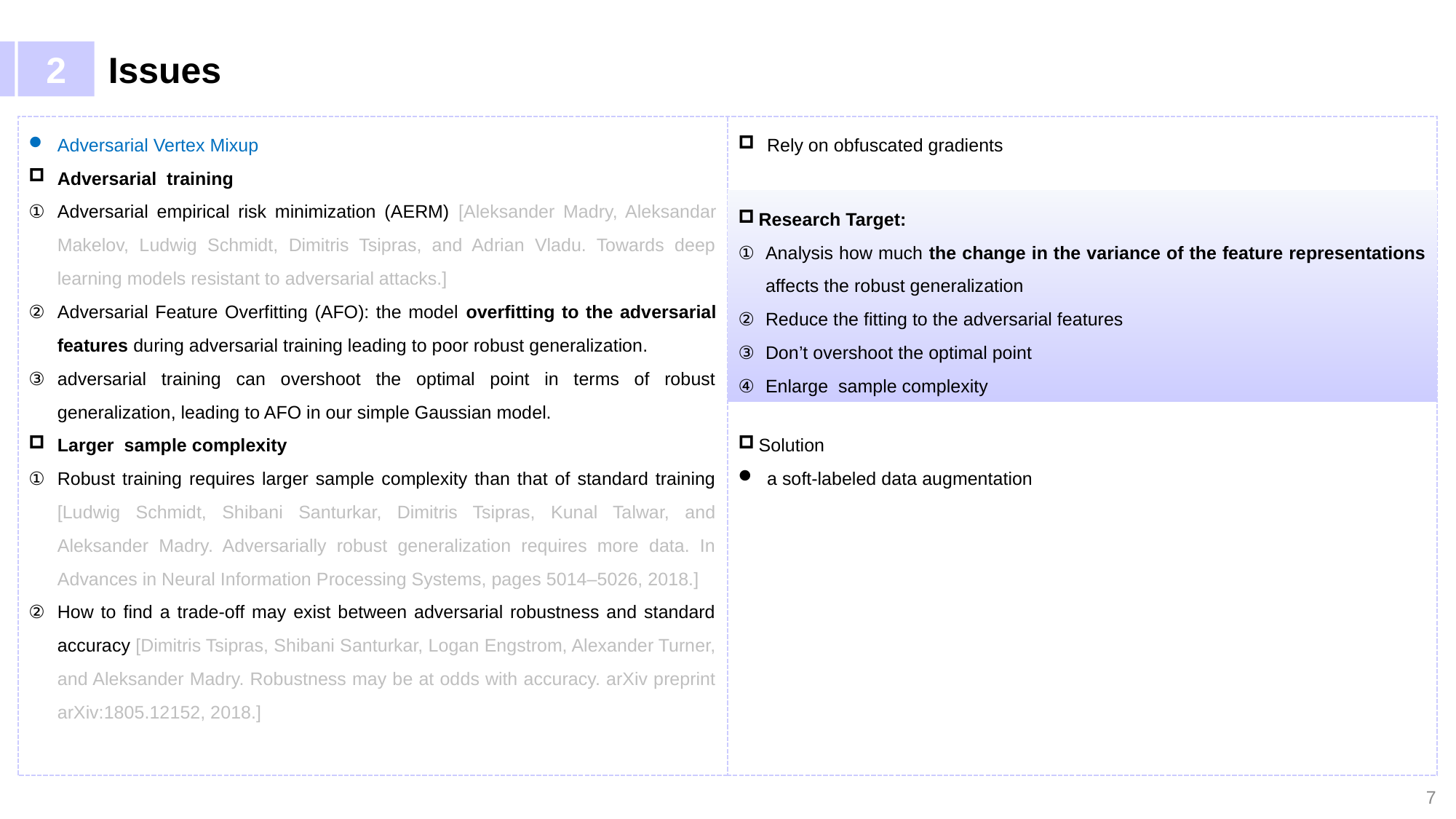

2
Issues
Rely on obfuscated gradients

Solution
a soft-labeled data augmentation
Adversarial Vertex Mixup
Adversarial  training
Adversarial empirical risk minimization (AERM) [Aleksander Madry, Aleksandar Makelov, Ludwig Schmidt, Dimitris Tsipras, and Adrian Vladu. Towards deep learning models resistant to adversarial attacks.]
Adversarial Feature Overfitting (AFO): the model overfitting to the adversarial features during adversarial training leading to poor robust generalization.
adversarial training can overshoot the optimal point in terms of robust generalization, leading to AFO in our simple Gaussian model.
Larger  sample complexity
Robust training requires larger sample complexity than that of standard training [Ludwig Schmidt, Shibani Santurkar, Dimitris Tsipras, Kunal Talwar, and Aleksander Madry. Adversarially robust generalization requires more data. In Advances in Neural Information Processing Systems, pages 5014–5026, 2018.]
How to find a trade-off may exist between adversarial robustness and standard accuracy [Dimitris Tsipras, Shibani Santurkar, Logan Engstrom, Alexander Turner, and Aleksander Madry. Robustness may be at odds with accuracy. arXiv preprint arXiv:1805.12152, 2018.]

Research Target:
Analysis how much the change in the variance of the feature representations affects the robust generalization
Reduce the fitting to the adversarial features
Don’t overshoot the optimal point
Enlarge  sample complexity
7